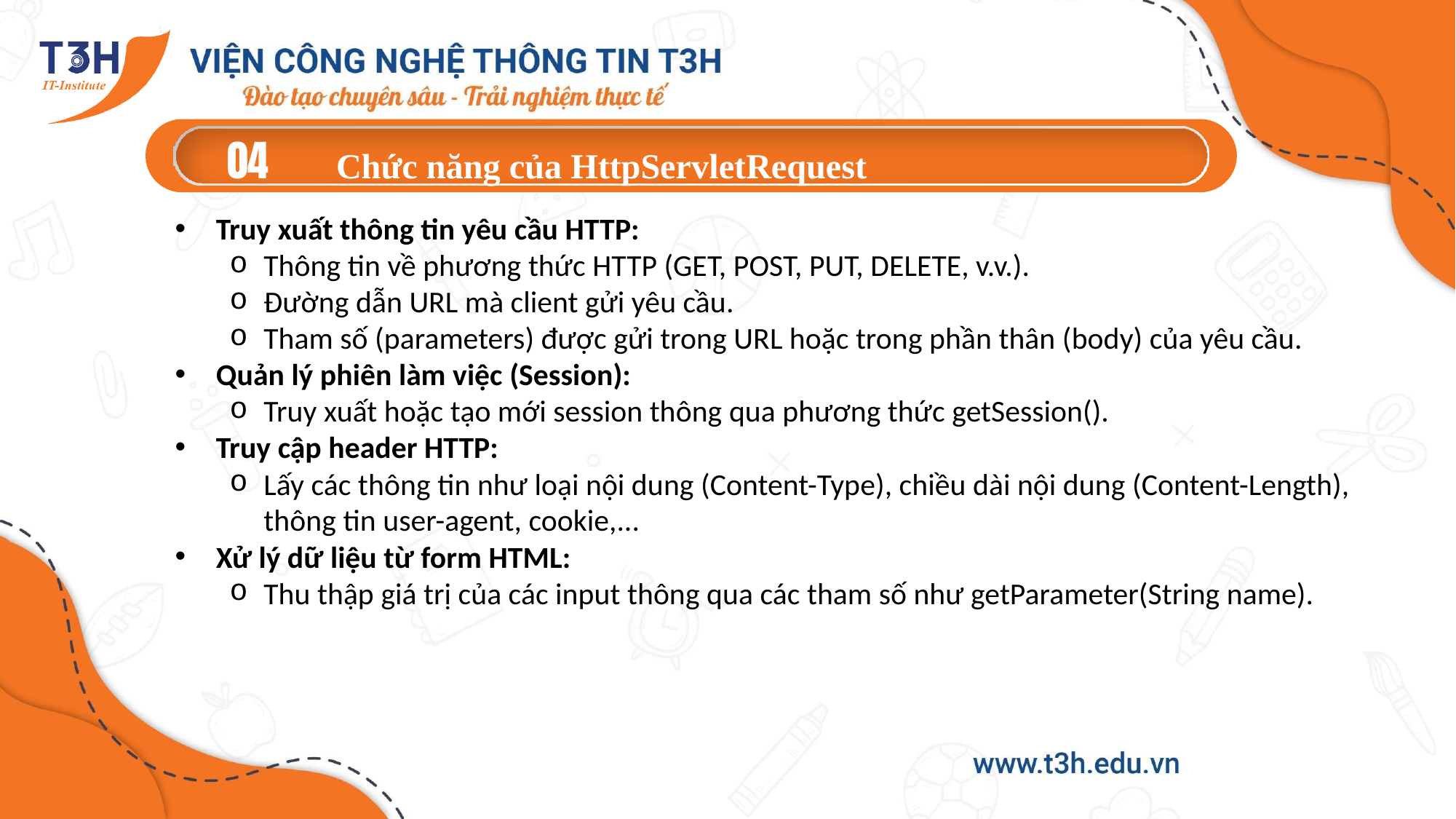

# 04       Chức năng của HttpServletRequest
Truy xuất thông tin yêu cầu HTTP:
Thông tin về phương thức HTTP (GET, POST, PUT, DELETE, v.v.).
Đường dẫn URL mà client gửi yêu cầu.
Tham số (parameters) được gửi trong URL hoặc trong phần thân (body) của yêu cầu.
Quản lý phiên làm việc (Session):
Truy xuất hoặc tạo mới session thông qua phương thức getSession().
Truy cập header HTTP:
Lấy các thông tin như loại nội dung (Content-Type), chiều dài nội dung (Content-Length), thông tin user-agent, cookie,...
Xử lý dữ liệu từ form HTML:
Thu thập giá trị của các input thông qua các tham số như getParameter(String name).